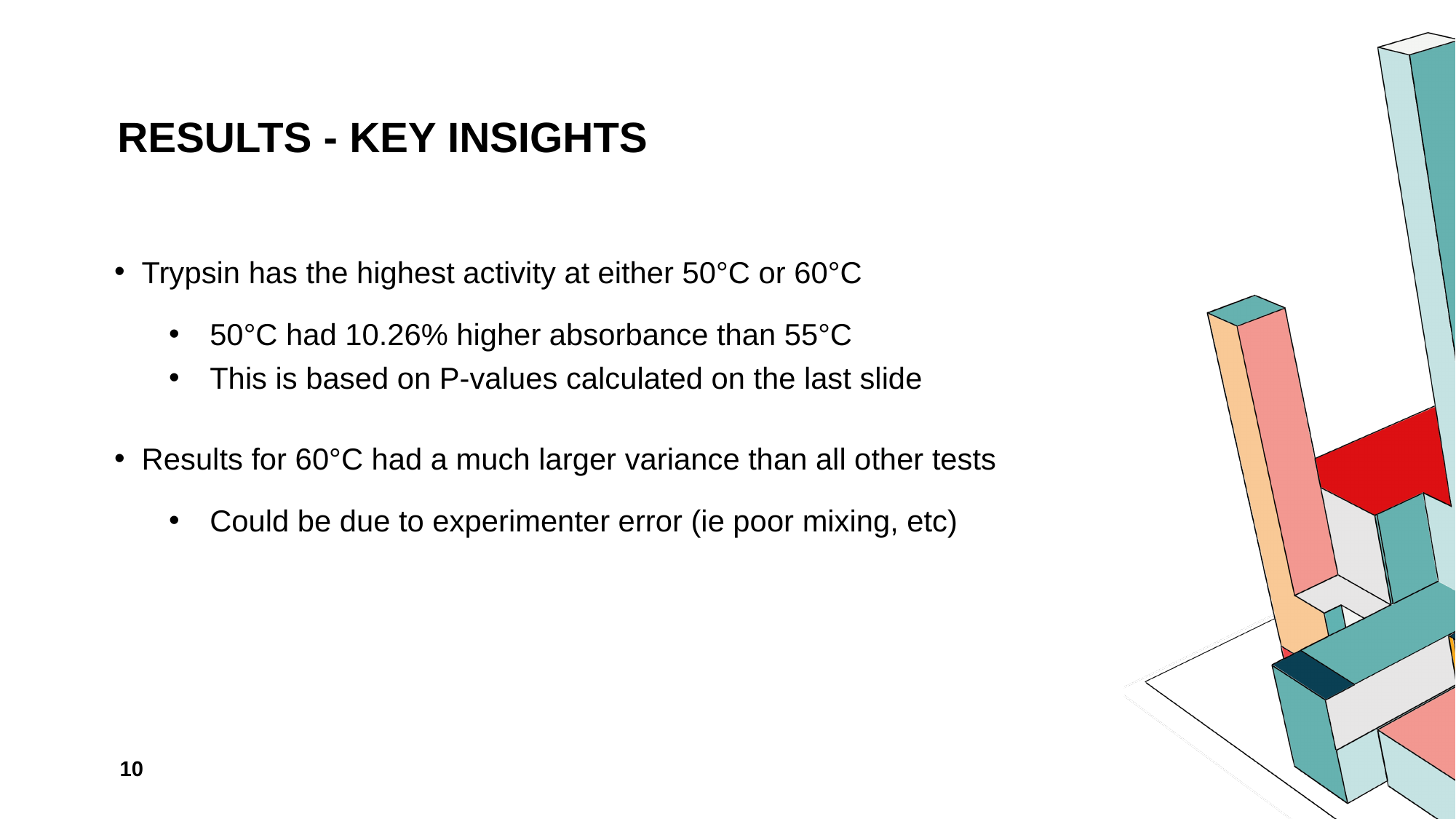

# Results - Key Insights
Trypsin has the highest activity at either 50°C or 60°C
50°C had 10.26% higher absorbance than 55°C
This is based on P-values calculated on the last slide

Results for 60°C had a much larger variance than all other tests
Could be due to experimenter error (ie poor mixing, etc)
10